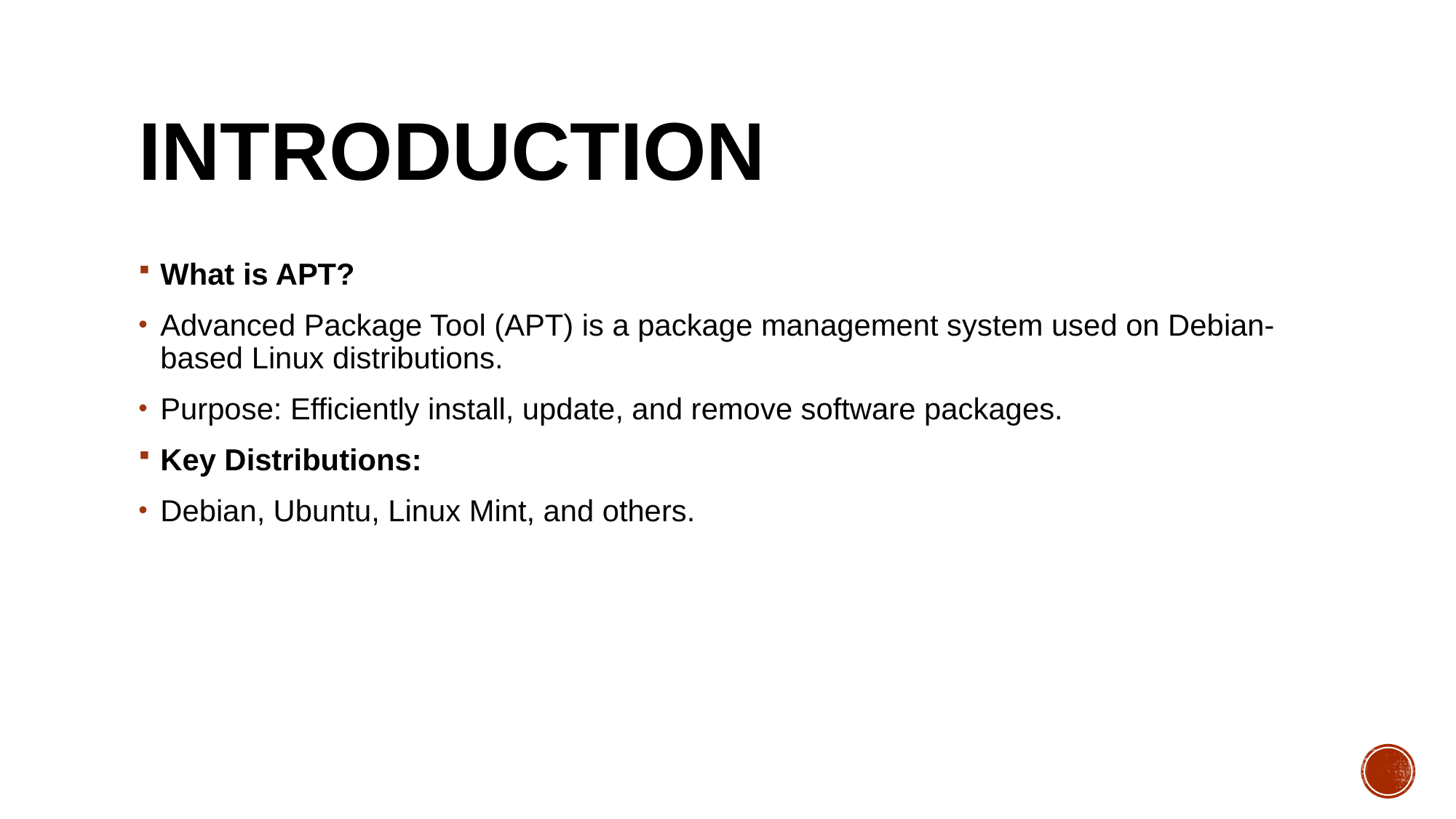

# Introduction
What is APT?
Advanced Package Tool (APT) is a package management system used on Debian-based Linux distributions.
Purpose: Efficiently install, update, and remove software packages.
Key Distributions:
Debian, Ubuntu, Linux Mint, and others.